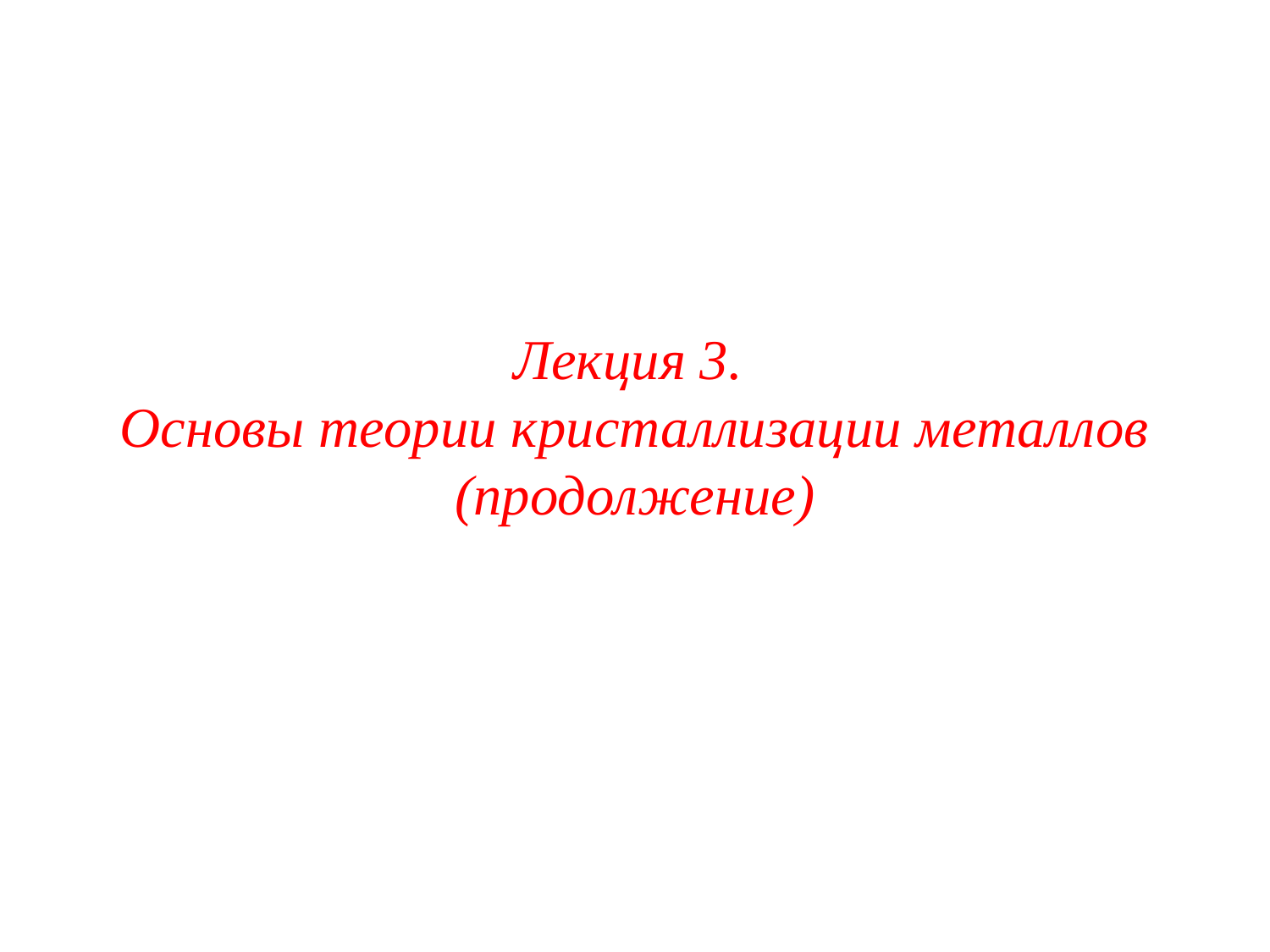

Лекция 3.
Основы теории кристаллизации металлов (продолжение)